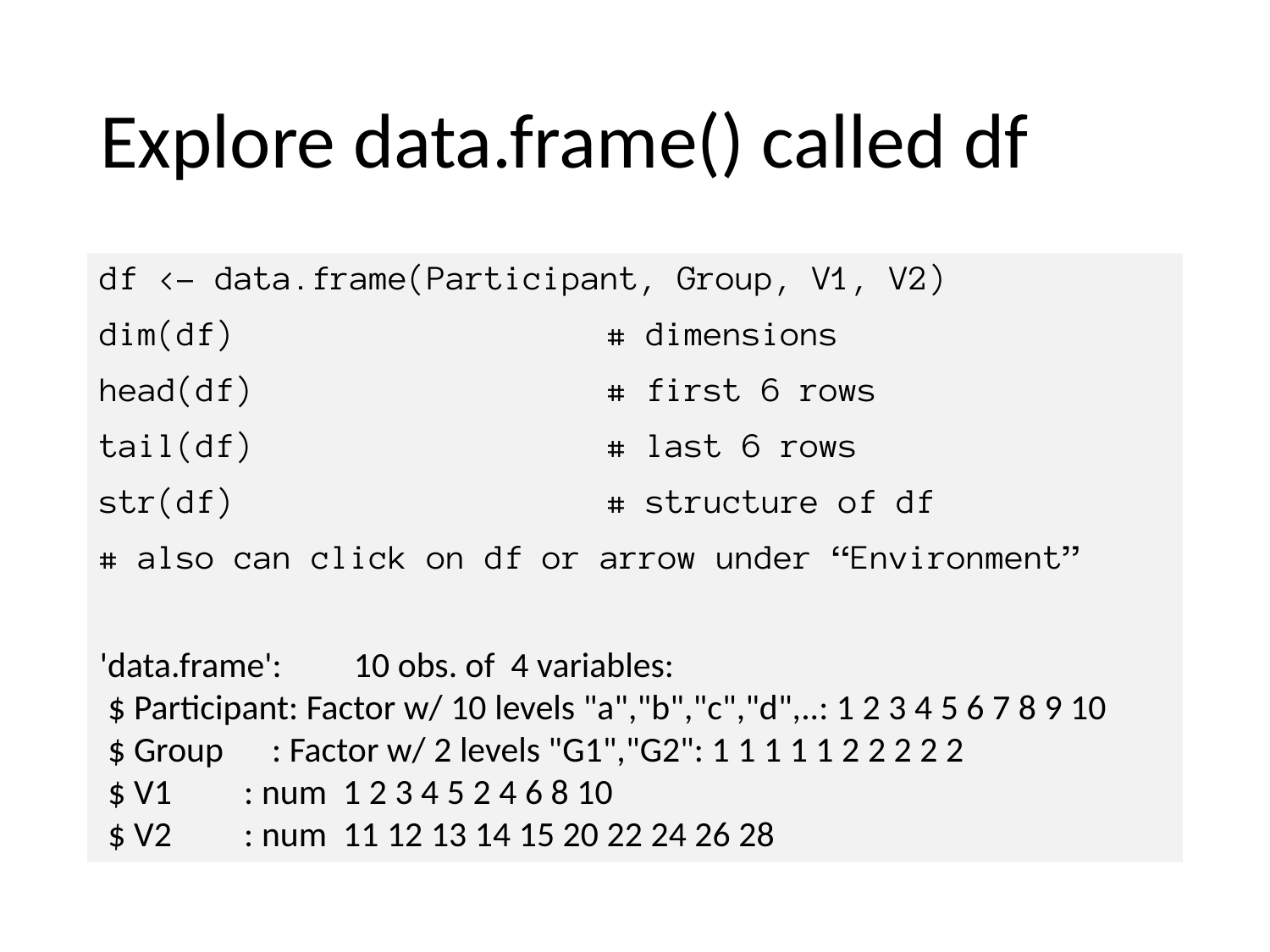

# Explore data.frame() called df
df <- data.frame(Participant, Group, V1, V2)
dim(df) 			# dimensions
head(df)			# first 6 rows
tail(df)			# last 6 rows
str(df)			# structure of df
# also can click on df or arrow under “Environment”

'data.frame':	10 obs. of  4 variables:
 $ Participant: Factor w/ 10 levels "a","b","c","d",..: 1 2 3 4 5 6 7 8 9 10
 $ Group      : Factor w/ 2 levels "G1","G2": 1 1 1 1 1 2 2 2 2 2
 $ V1         : num  1 2 3 4 5 2 4 6 8 10
 $ V2         : num  11 12 13 14 15 20 22 24 26 28